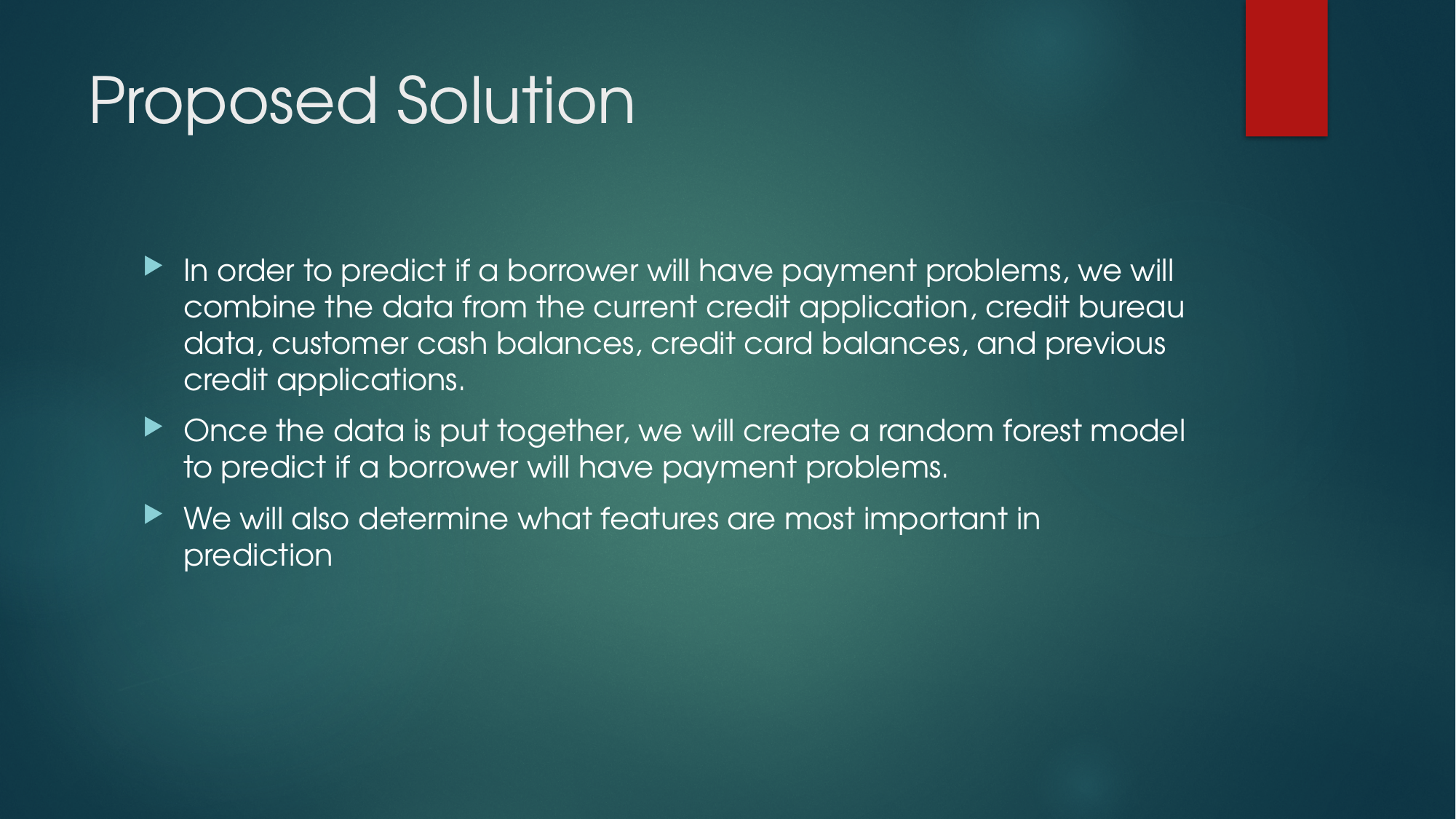

# Proposed Solution
In order to predict if a borrower will have payment problems, we will combine the data from the current credit application, credit bureau data, customer cash balances, credit card balances, and previous credit applications.
Once the data is put together, we will create a random forest model to predict if a borrower will have payment problems.
We will also determine what features are most important in prediction